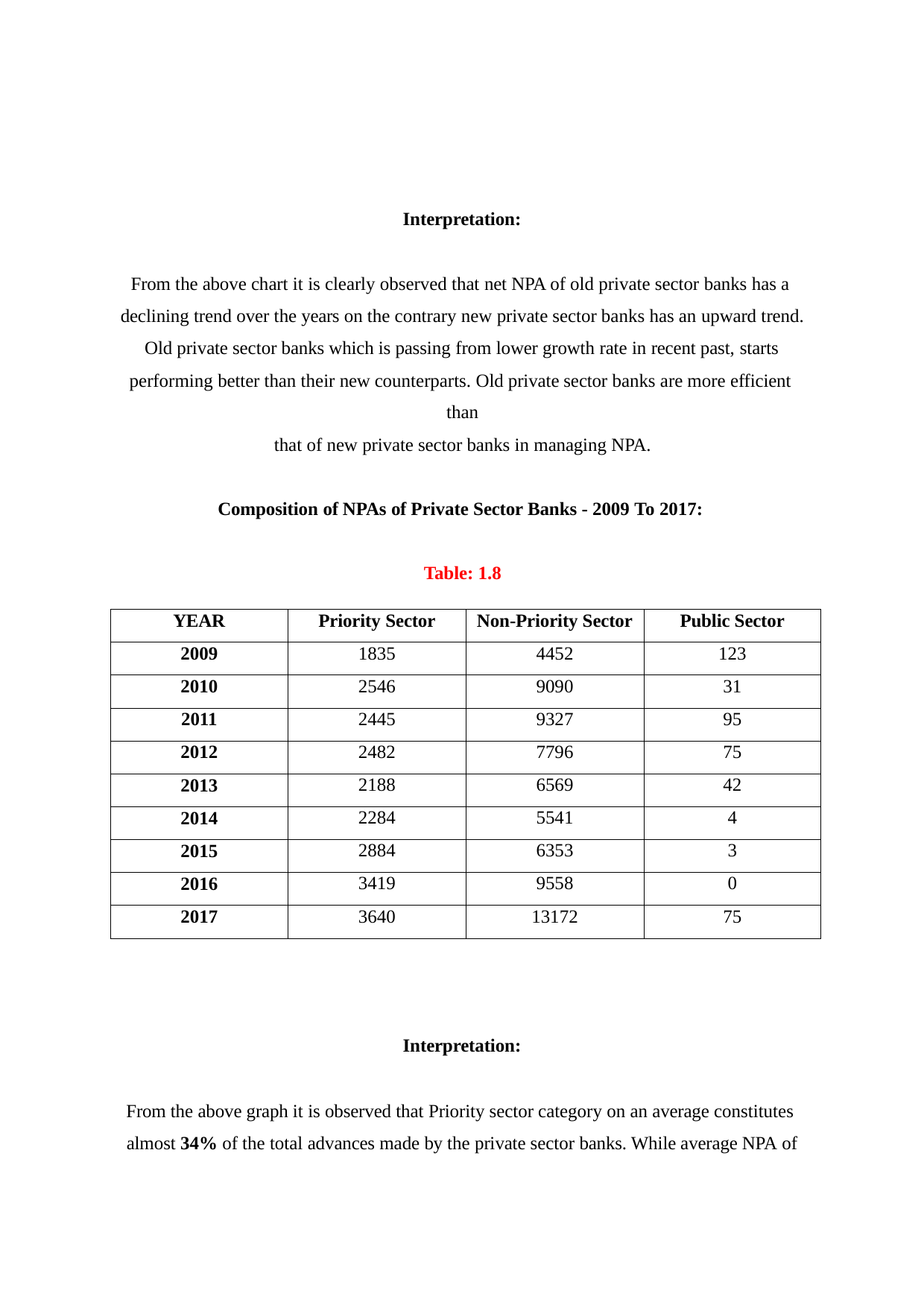

Interpretation:

From the above chart it is clearly observed that net NPA of old private sector banks has a  declining trend over the years on the contrary new private sector banks has an upward trend.
Old private sector banks which is passing from lower growth rate in recent past, starts
performing better than their new counterparts. Old private sector banks are more efficient  than
that of new private sector banks in managing NPA.
Composition of NPAs of Private Sector Banks - 2009 To 2017:  Table: 1.8
| YEAR | Priority Sector | Non-Priority Sector | Public Sector |
| --- | --- | --- | --- |
| 2009 | 1835 | 4452 | 123 |
| 2010 | 2546 | 9090 | 31 |
| 2011 | 2445 | 9327 | 95 |
| 2012 | 2482 | 7796 | 75 |
| 2013 | 2188 | 6569 | 42 |
| 2014 | 2284 | 5541 | 4 |
| 2015 | 2884 | 6353 | 3 |
| 2016 | 3419 | 9558 | 0 |
| 2017 | 3640 | 13172 | 75 |
Interpretation:

From the above graph it is observed that Priority sector category on an average constitutes  almost 34% of the total advances made by the private sector banks. While average NPA of